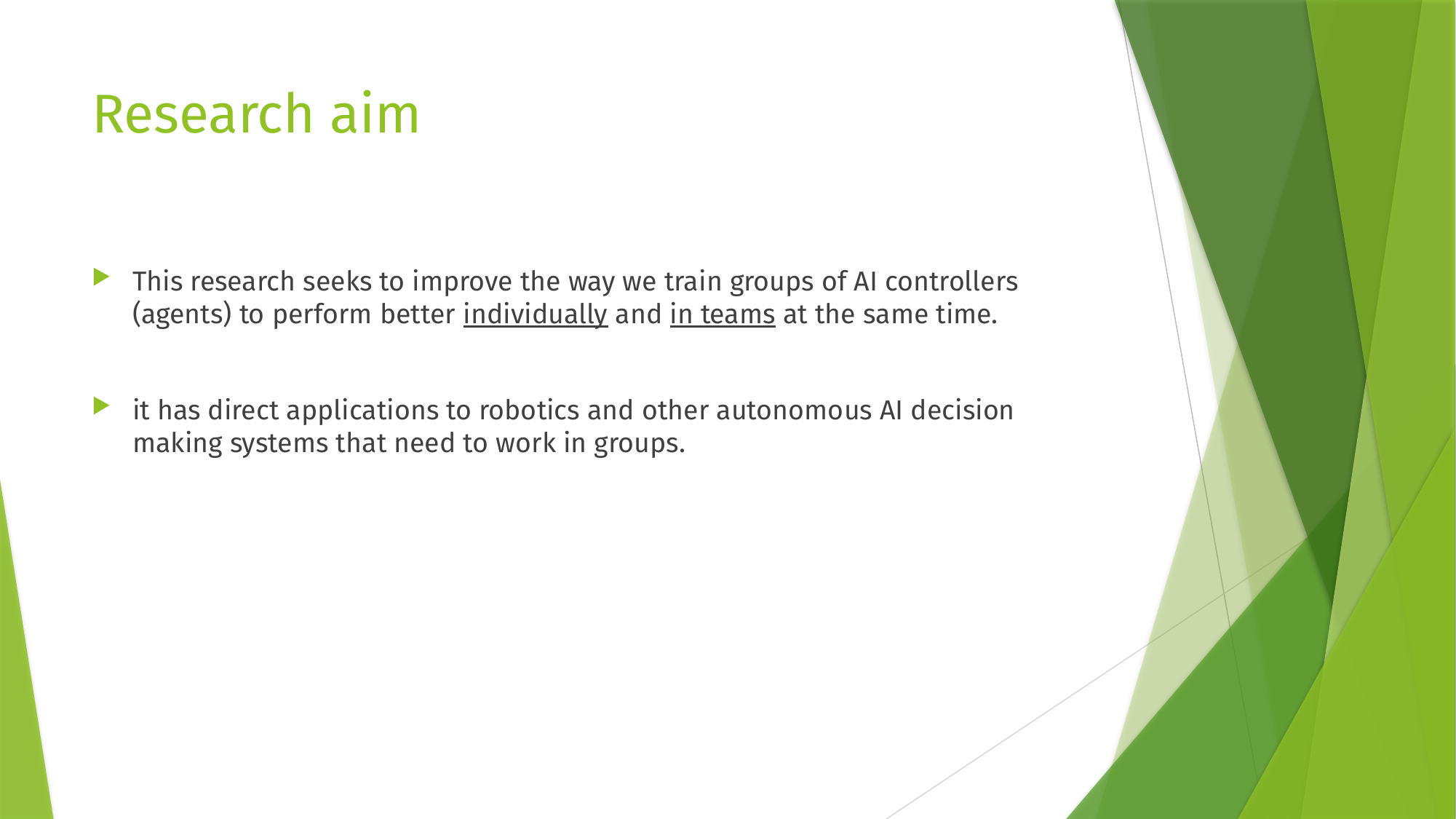

# Research aim
This research seeks to improve the way we train groups of AI controllers (agents) to perform better individually and in teams at the same time.

it has direct applications to robotics and other autonomous AI decision making systems that need to work in groups.